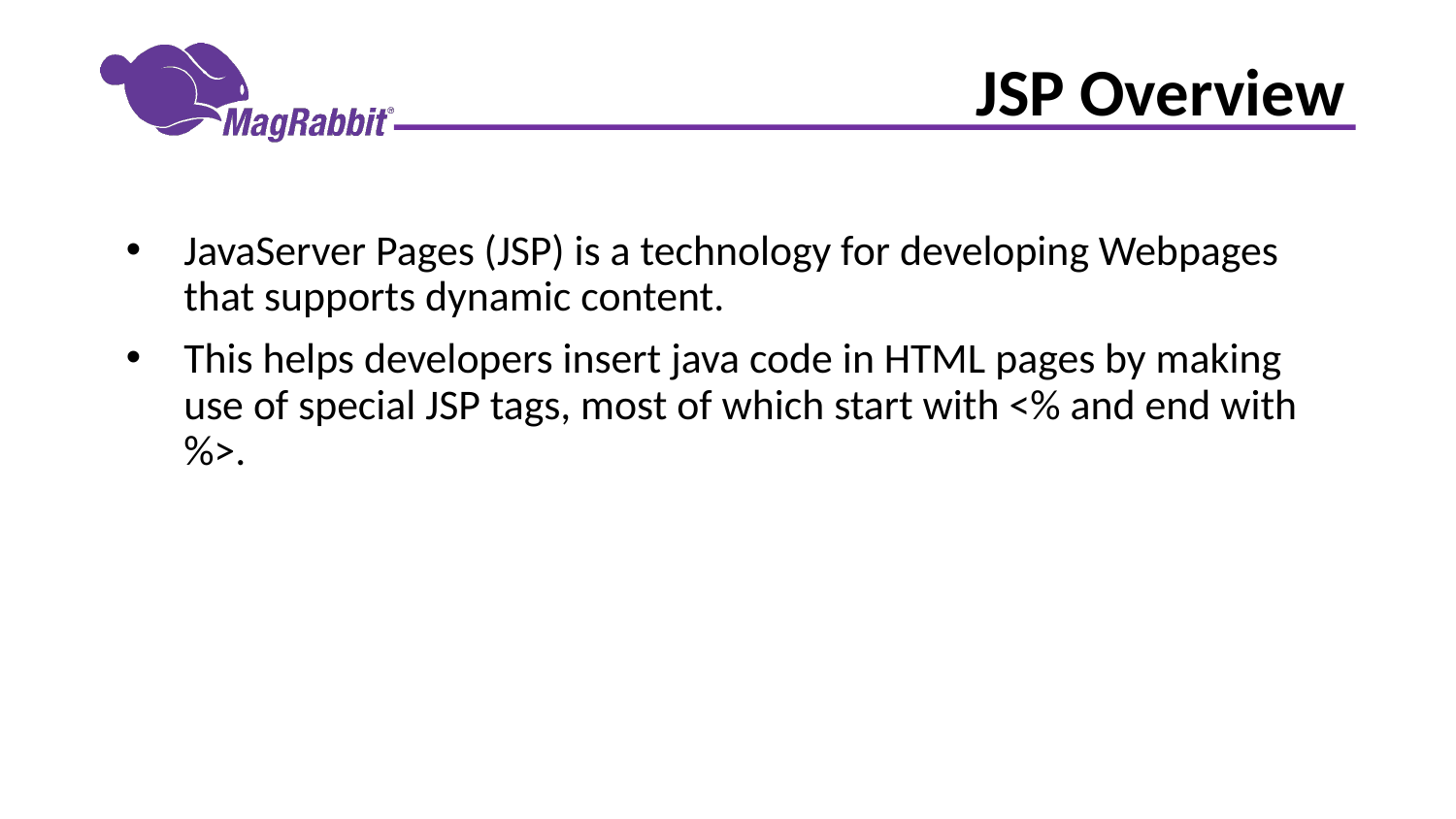

# JSP Overview
JavaServer Pages (JSP) is a technology for developing Webpages that supports dynamic content.
This helps developers insert java code in HTML pages by making use of special JSP tags, most of which start with <% and end with %>.